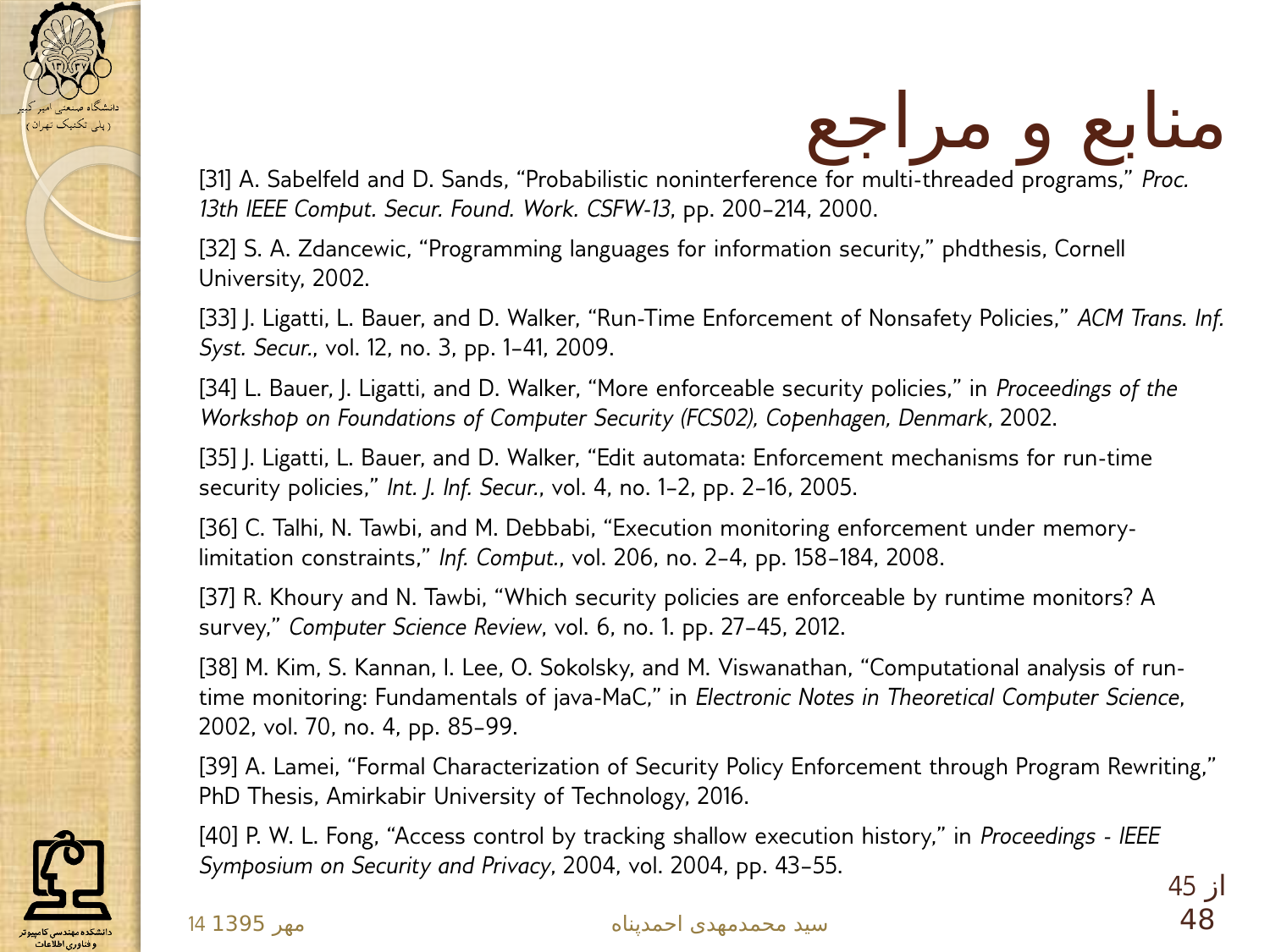

# منابع و مراجع
[31] A. Sabelfeld and D. Sands, “Probabilistic noninterference for multi-threaded programs,” Proc. 13th IEEE Comput. Secur. Found. Work. CSFW-13, pp. 200–214, 2000.
[32] S. A. Zdancewic, “Programming languages for information security,” phdthesis, Cornell University, 2002.
[33] J. Ligatti, L. Bauer, and D. Walker, “Run-Time Enforcement of Nonsafety Policies,” ACM Trans. Inf. Syst. Secur., vol. 12, no. 3, pp. 1–41, 2009.
[34] L. Bauer, J. Ligatti, and D. Walker, “More enforceable security policies,” in Proceedings of the Workshop on Foundations of Computer Security (FCS02), Copenhagen, Denmark, 2002.
[35] J. Ligatti, L. Bauer, and D. Walker, “Edit automata: Enforcement mechanisms for run-time security policies,” Int. J. Inf. Secur., vol. 4, no. 1–2, pp. 2–16, 2005.
[36] C. Talhi, N. Tawbi, and M. Debbabi, “Execution monitoring enforcement under memory-limitation constraints,” Inf. Comput., vol. 206, no. 2–4, pp. 158–184, 2008.
[37] R. Khoury and N. Tawbi, “Which security policies are enforceable by runtime monitors? A survey,” Computer Science Review, vol. 6, no. 1. pp. 27–45, 2012.
[38] M. Kim, S. Kannan, I. Lee, O. Sokolsky, and M. Viswanathan, “Computational analysis of run-time monitoring: Fundamentals of java-MaC,” in Electronic Notes in Theoretical Computer Science, 2002, vol. 70, no. 4, pp. 85–99.
[39] A. Lamei, “Formal Characterization of Security Policy Enforcement through Program Rewriting,” PhD Thesis, Amirkabir University of Technology, 2016.
[40] P. W. L. Fong, “Access control by tracking shallow execution history,” in Proceedings - IEEE Symposium on Security and Privacy, 2004, vol. 2004, pp. 43–55.
45 از 48